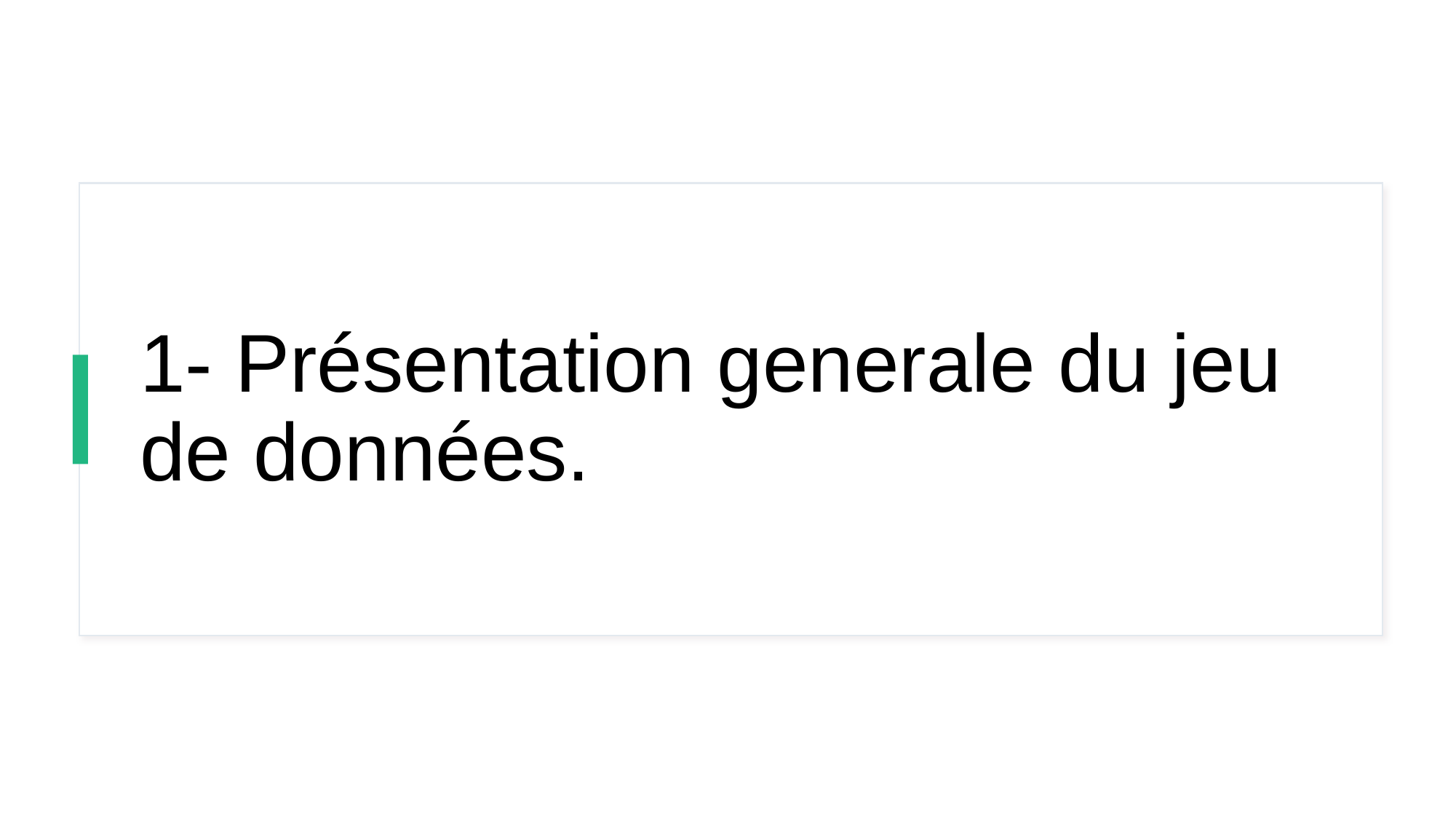

# 1- Présentation generale du jeu de données.